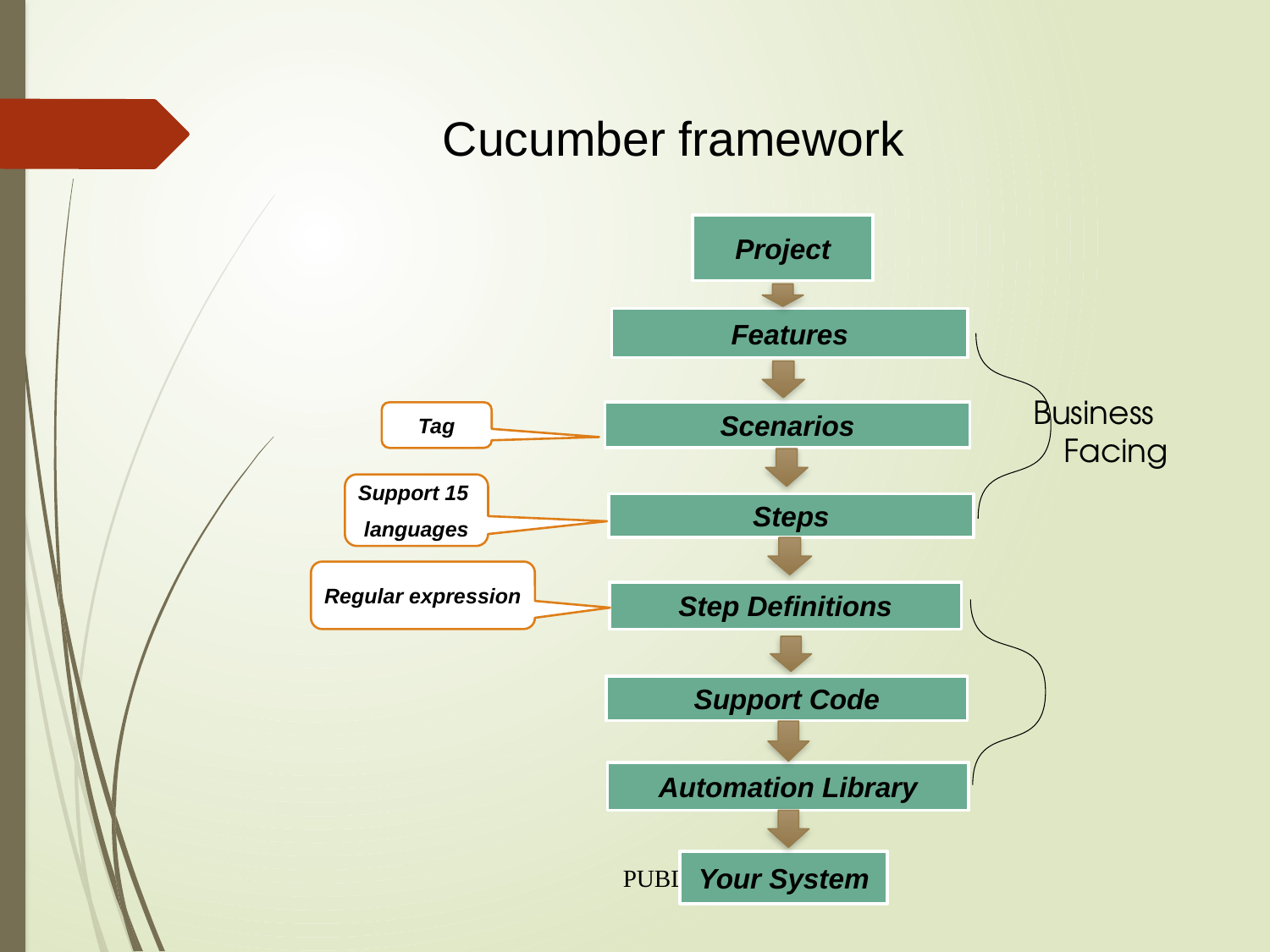

# Cucumber framework
Project

Features

Business      Facing
Scenarios

Steps

Step Definitions

Support Code

Automation Library

Your System
Tag
Support 15
languages
Regular expression
PUBLIC